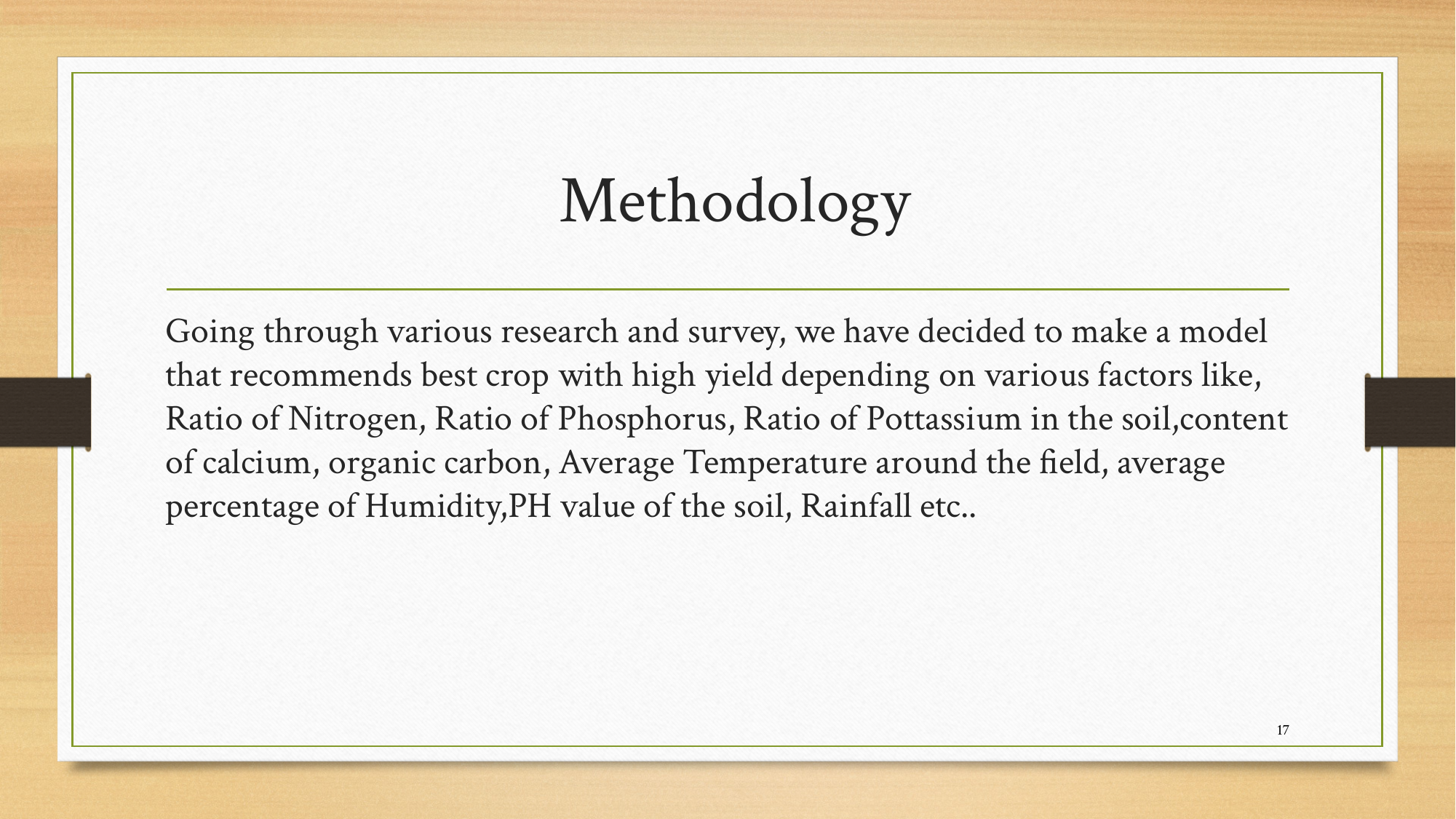

# Methodology
Going through various research and survey, we have decided to make a model that recommends best crop with high yield depending on various factors like, Ratio of Nitrogen, Ratio of Phosphorus, Ratio of Pottassium in the soil,content of calcium, organic carbon, Average Temperature around the field, average percentage of Humidity,PH value of the soil, Rainfall etc..
17